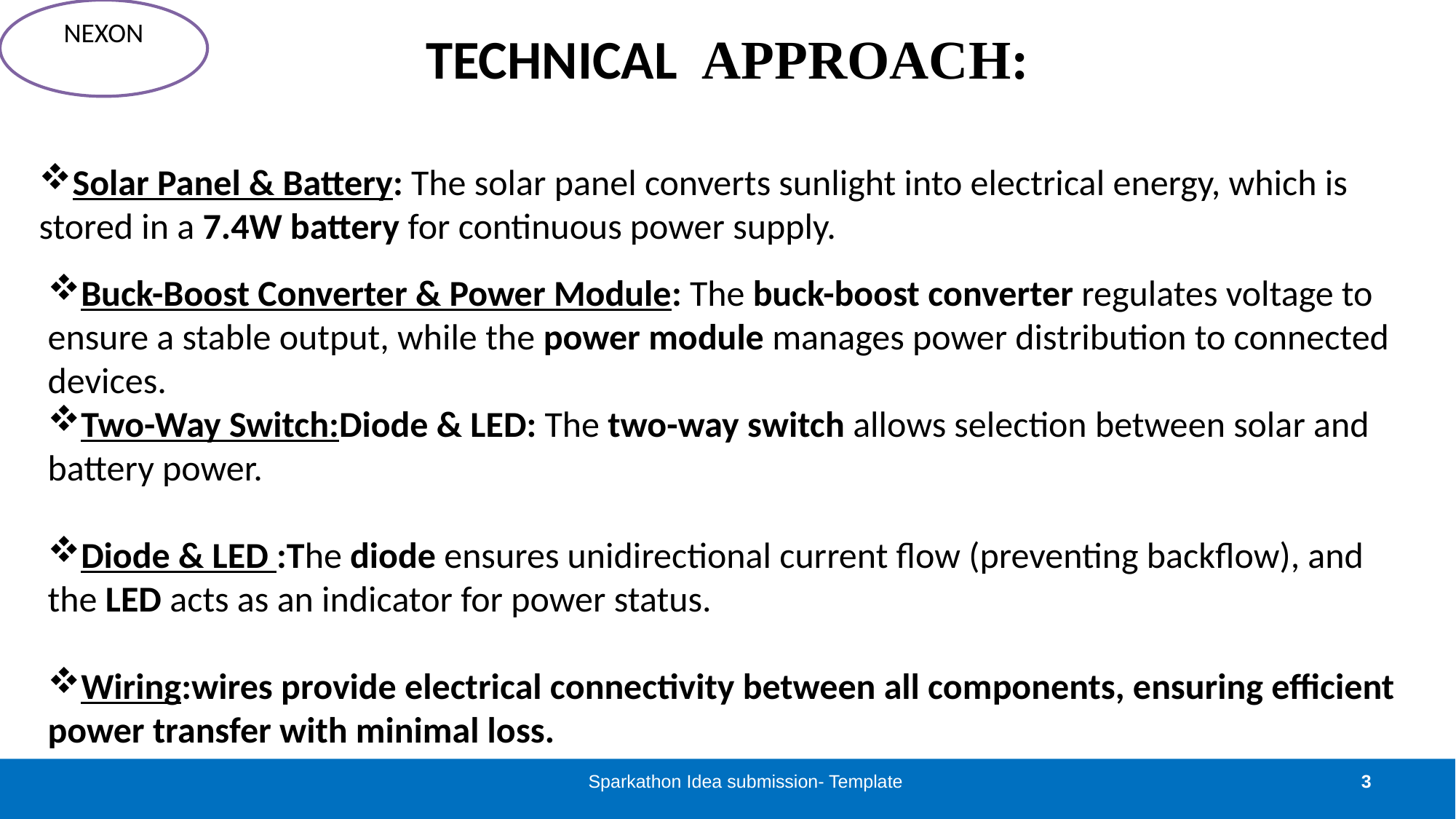

NEXON

# TECHNICAL  APPROACH:

Solar Panel & Battery: The solar panel converts sunlight into electrical energy, which is stored in a 7.4W battery for continuous power supply.

Buck-Boost Converter & Power Module: The buck-boost converter regulates voltage to ensure a stable output, while the power module manages power distribution to connected devices.
Two-Way Switch:Diode & LED: The two-way switch allows selection between solar and battery power.

Diode & LED :The diode ensures unidirectional current flow (preventing backflow), and the LED acts as an indicator for power status.

Wiring:wires provide electrical connectivity between all components, ensuring efficient power transfer with minimal loss.

Sparkathon Idea submission- Template
3